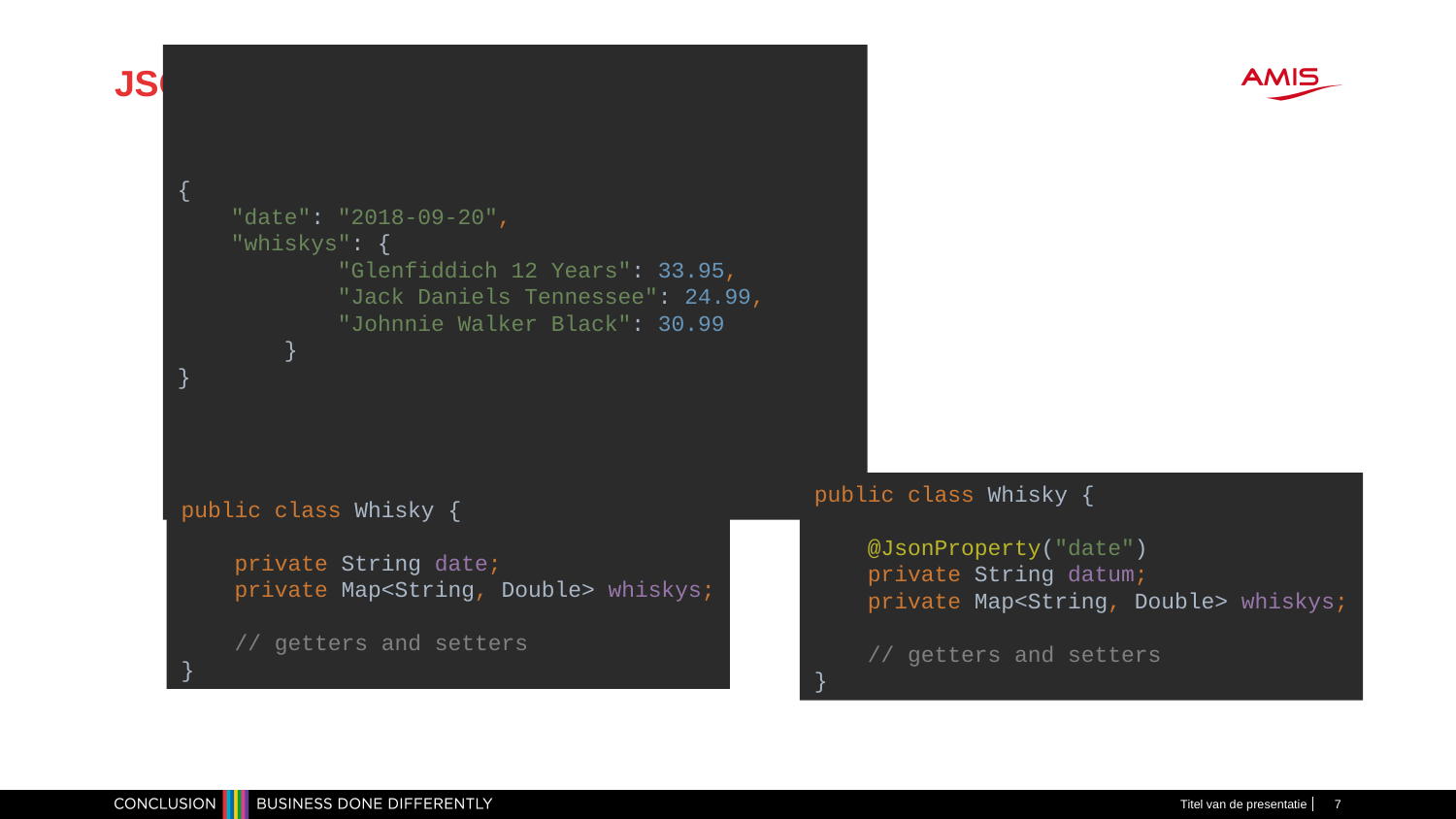

# JSON to Map
{
    "date": "2018-09-20",
    "whiskys": {
            "Glenfiddich 12 Years": 33.95,
            "Jack Daniels Tennessee": 24.99,
            "Johnnie Walker Black": 30.99
        }
}
public class Whisky {
    @JsonProperty("date")
    private String datum;
    private Map<String, Double> whiskys;

    // getters and setters
}
public class Whisky {
    private String date;
    private Map<String, Double> whiskys;

    // getters and setters
}
Titel van de presentatie
7